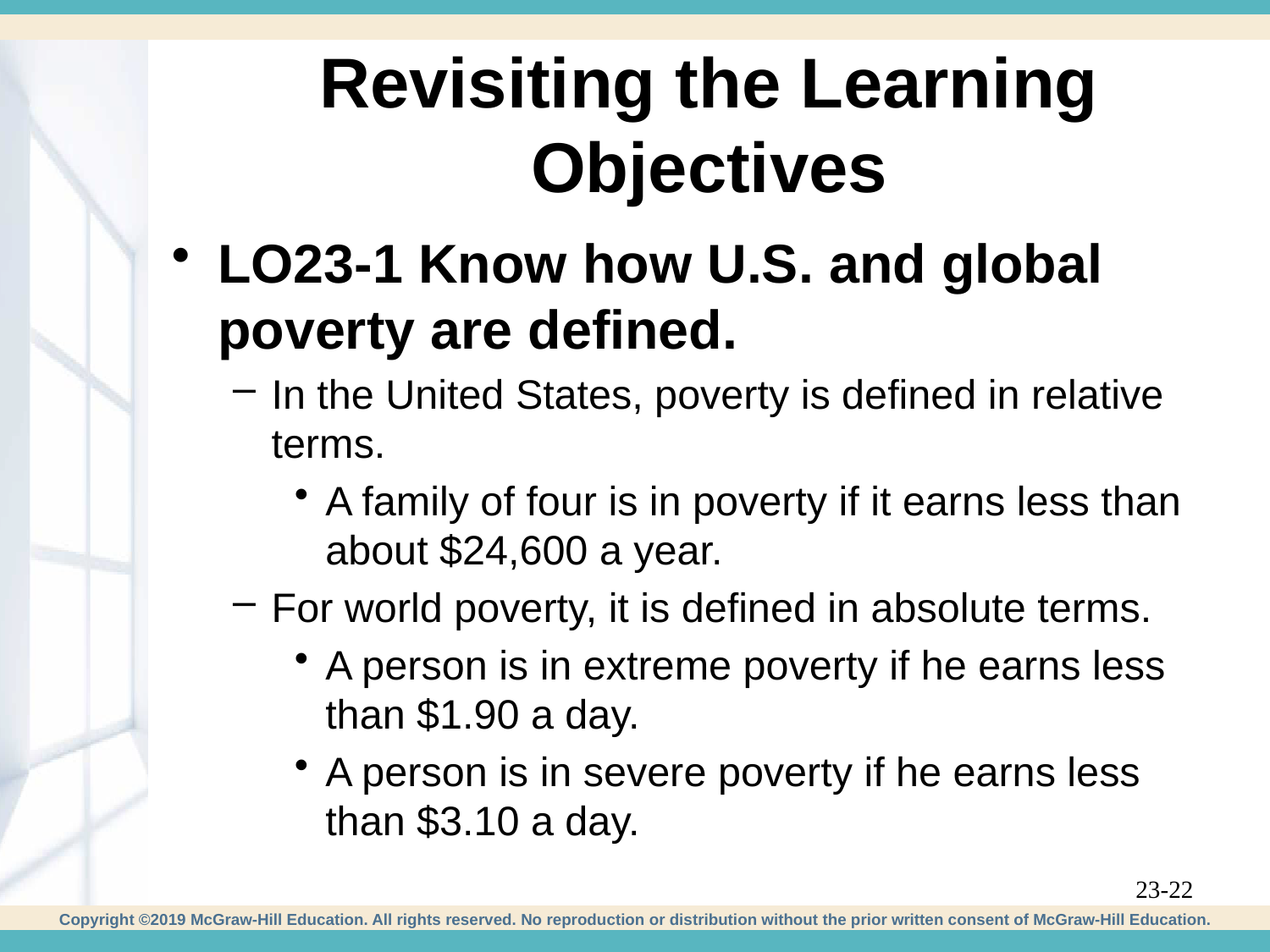

# Revisiting the Learning Objectives
LO23-1 Know how U.S. and global poverty are defined.
In the United States, poverty is defined in relative terms.
A family of four is in poverty if it earns less than about $24,600 a year.
For world poverty, it is defined in absolute terms.
A person is in extreme poverty if he earns less than $1.90 a day.
A person is in severe poverty if he earns less than $3.10 a day.
23-22